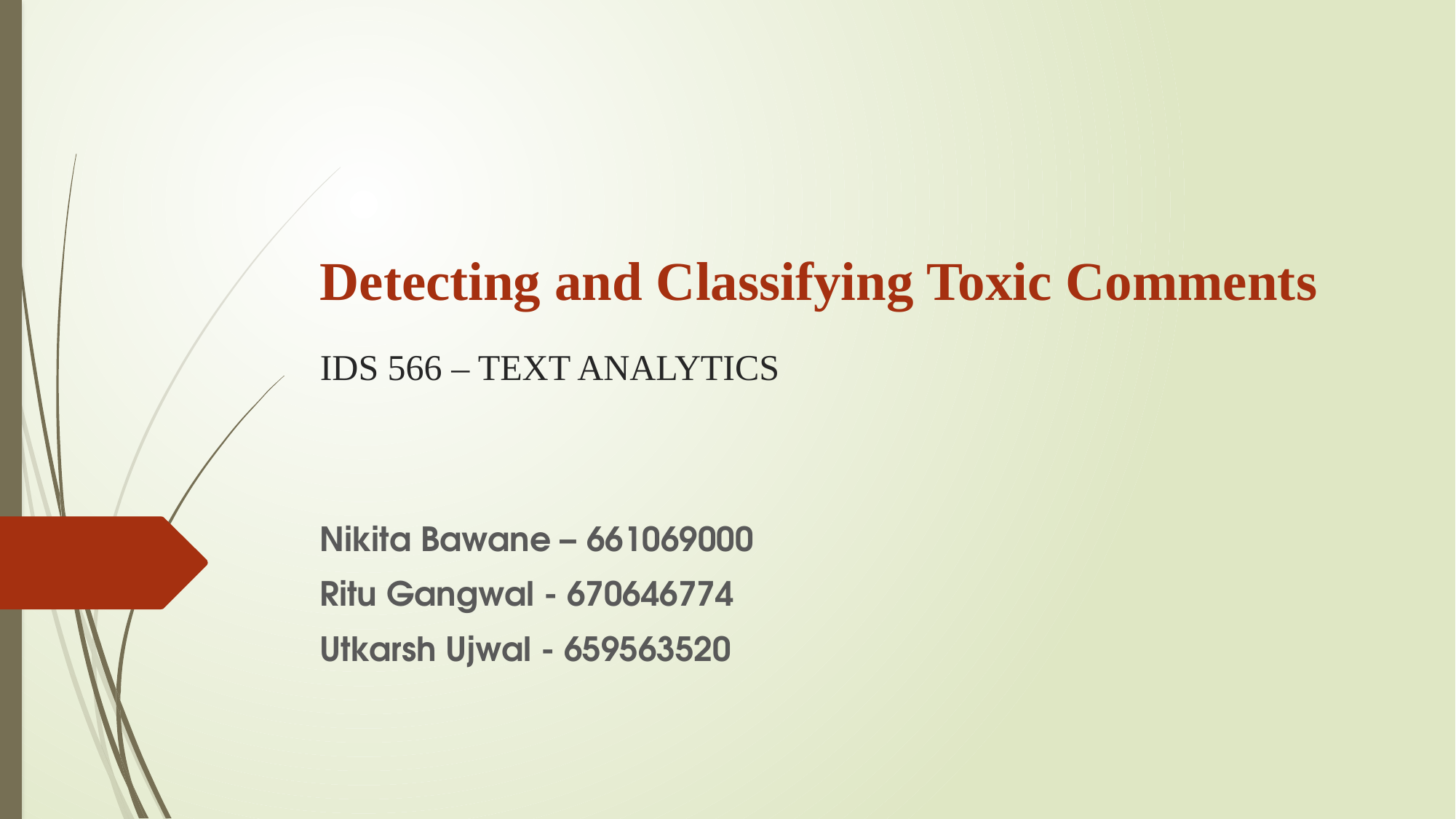

# Detecting and Classifying Toxic Comments IDS 566 – TEXT ANALYTICS
Nikita Bawane – 661069000
Ritu Gangwal - 670646774
Utkarsh Ujwal - 659563520